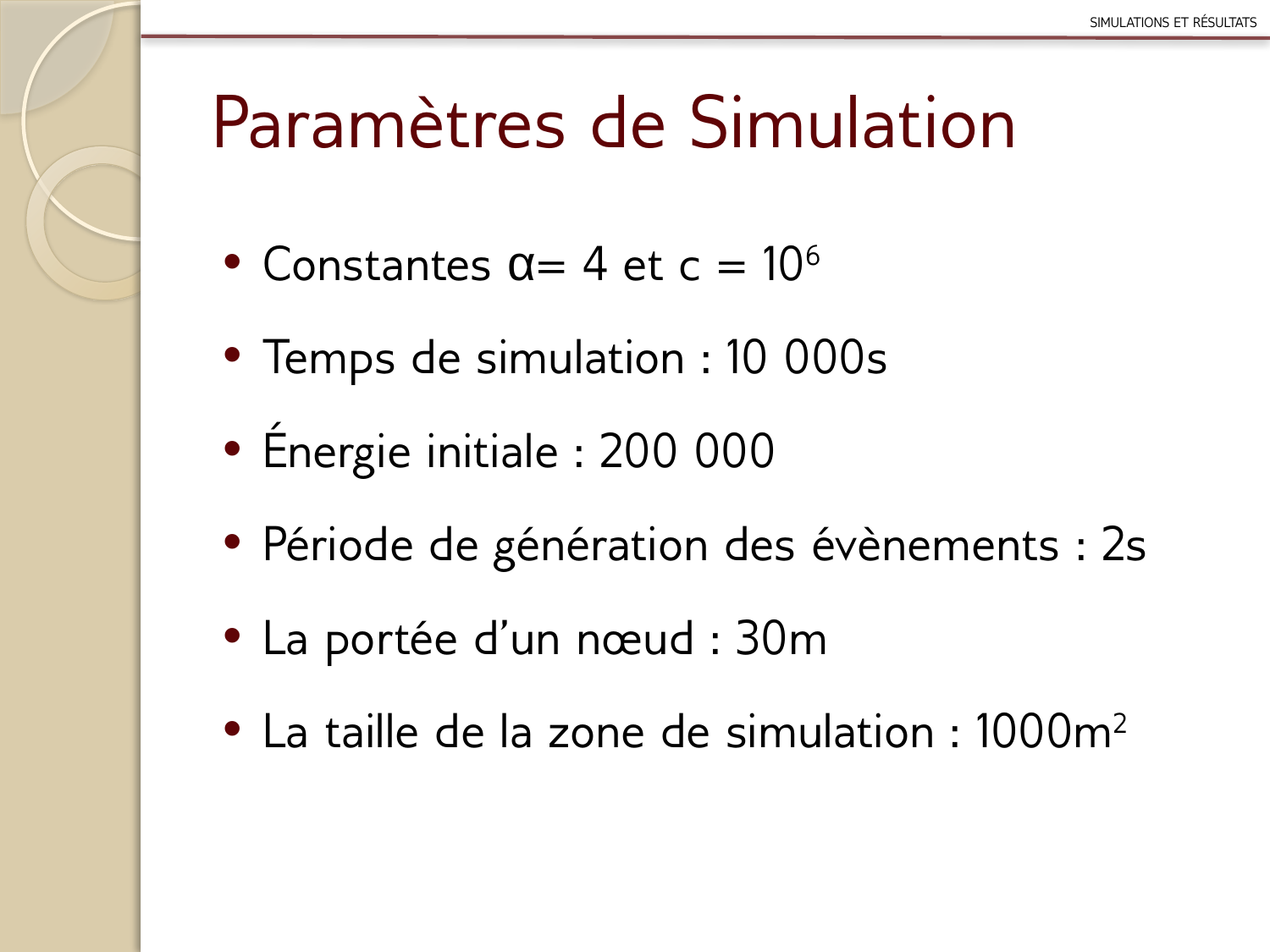

Simulations et résultats
# Paramètres de Simulation
Constantes α= 4 et c = 106
Temps de simulation : 10 000s
Énergie initiale : 200 000
Période de génération des évènements : 2s
La portée d’un nœud : 30m
La taille de la zone de simulation : 1000m2